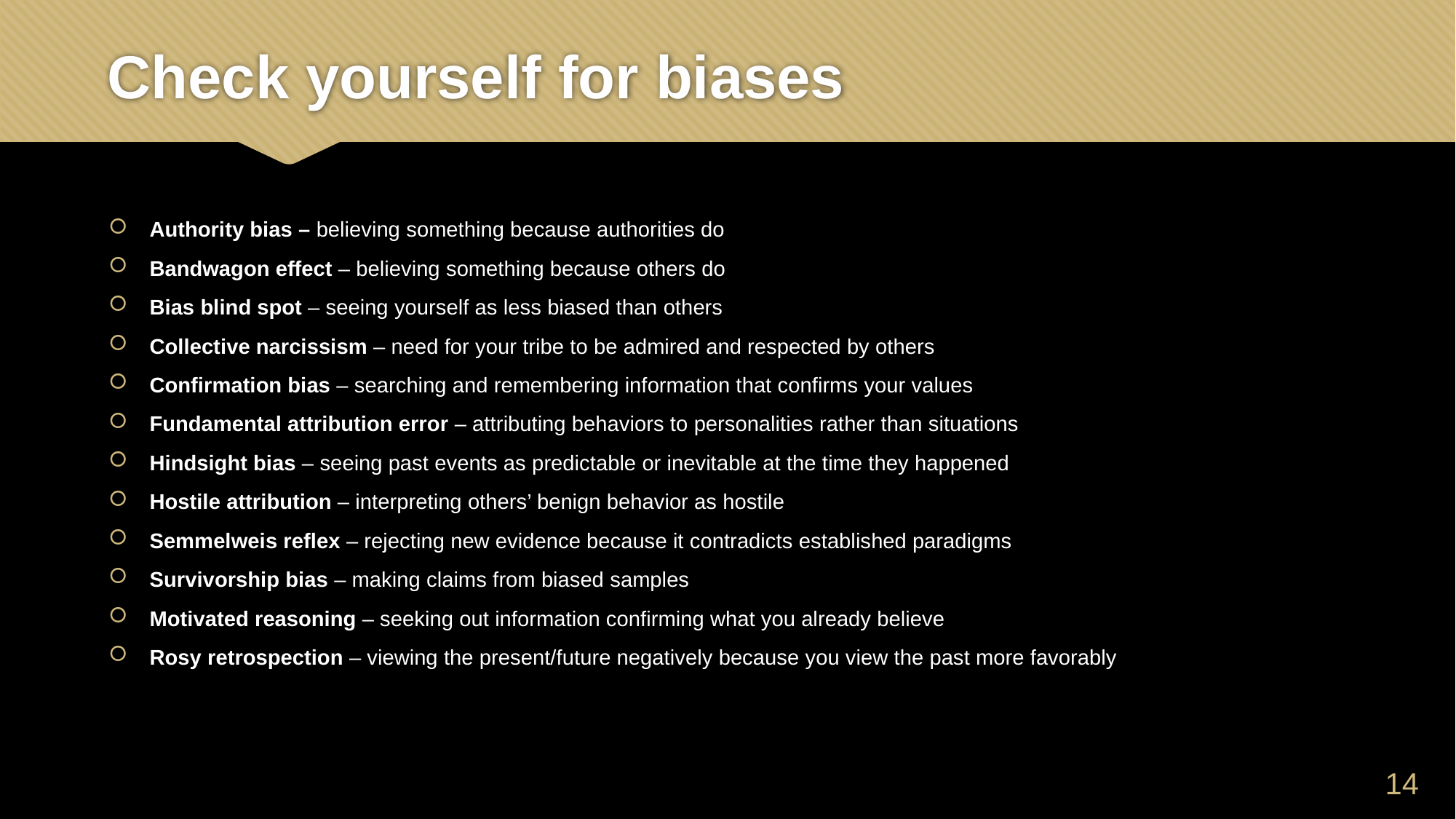

# Check yourself for biases
Authority bias – believing something because authorities do
Bandwagon effect – believing something because others do
Bias blind spot – seeing yourself as less biased than others
Collective narcissism – need for your tribe to be admired and respected by others
Confirmation bias – searching and remembering information that confirms your values
Fundamental attribution error – attributing behaviors to personalities rather than situations
Hindsight bias – seeing past events as predictable or inevitable at the time they happened
Hostile attribution – interpreting others’ benign behavior as hostile
Semmelweis reflex – rejecting new evidence because it contradicts established paradigms
Survivorship bias – making claims from biased samples
Motivated reasoning – seeking out information confirming what you already believe
Rosy retrospection – viewing the present/future negatively because you view the past more favorably
14